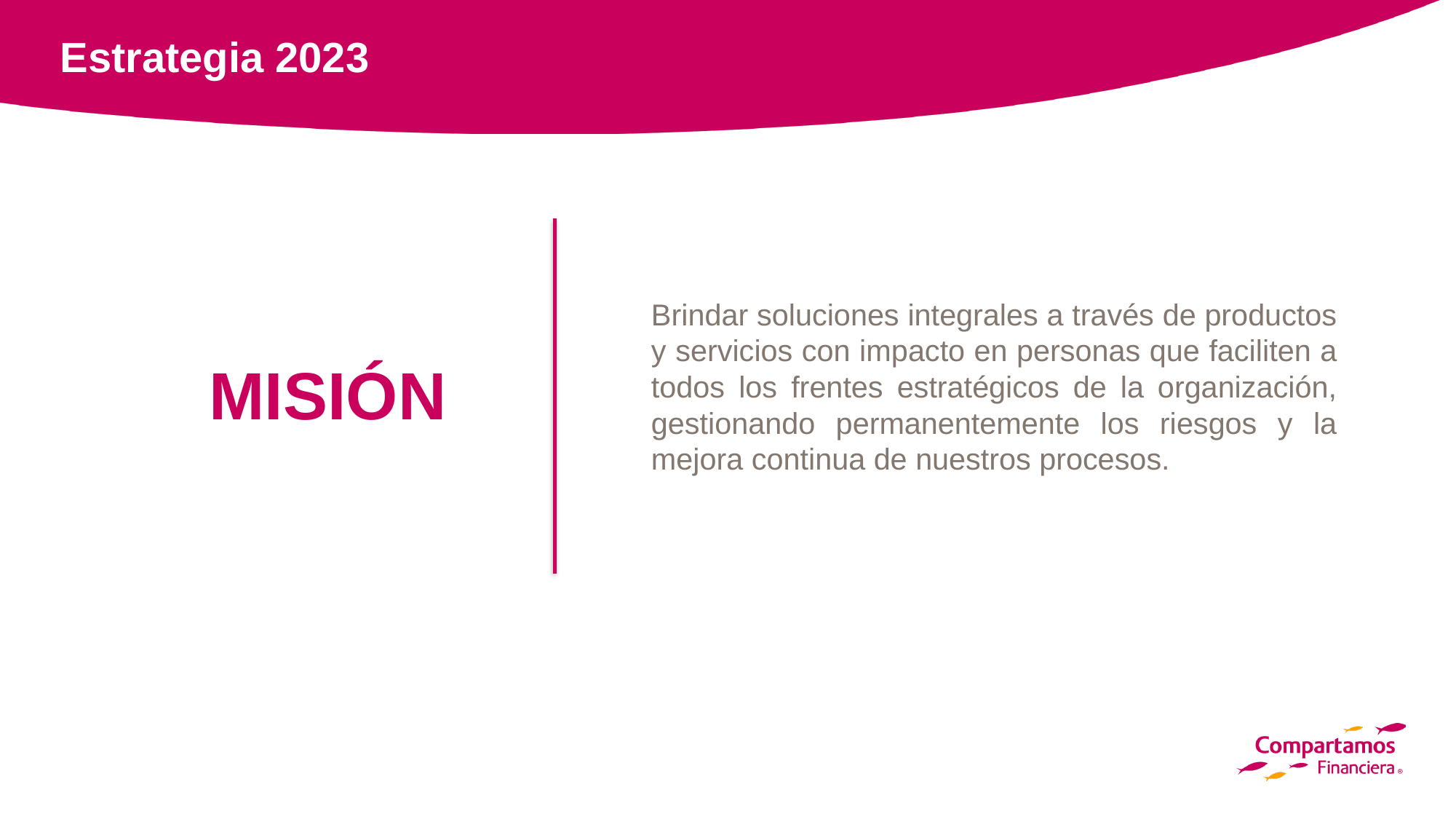

Estrategia 2023
Brindar soluciones integrales a través de productos y servicios con impacto en personas que faciliten a todos los frentes estratégicos de la organización, gestionando permanentemente los riesgos y la mejora continua de nuestros procesos.
# MISIÓN